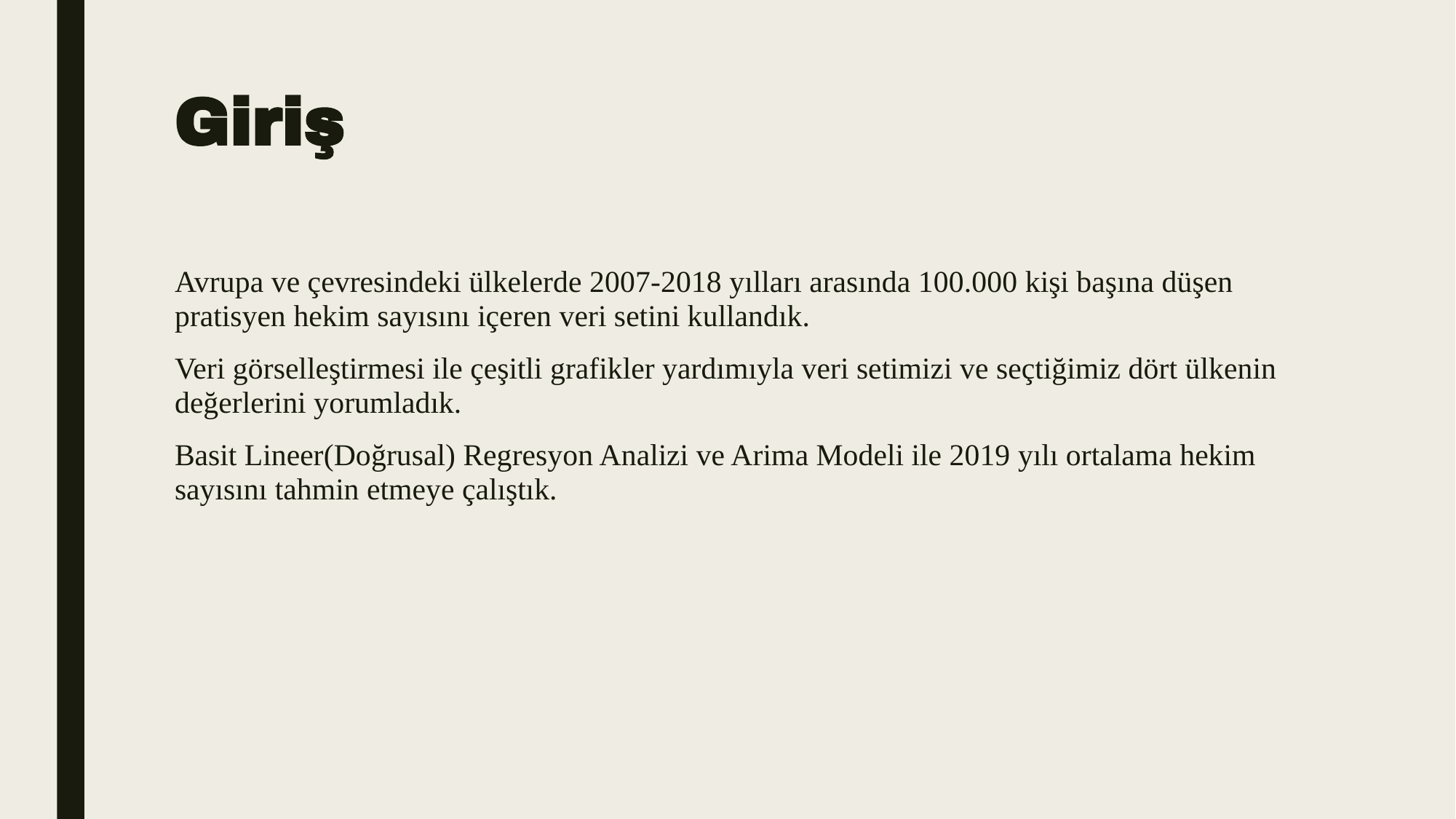

# Giriş
Avrupa ve çevresindeki ülkelerde 2007-2018 yılları arasında 100.000 kişi başına düşen pratisyen hekim sayısını içeren veri setini kullandık.
Veri görselleştirmesi ile çeşitli grafikler yardımıyla veri setimizi ve seçtiğimiz dört ülkenin değerlerini yorumladık.
Basit Lineer(Doğrusal) Regresyon Analizi ve Arima Modeli ile 2019 yılı ortalama hekim sayısını tahmin etmeye çalıştık.